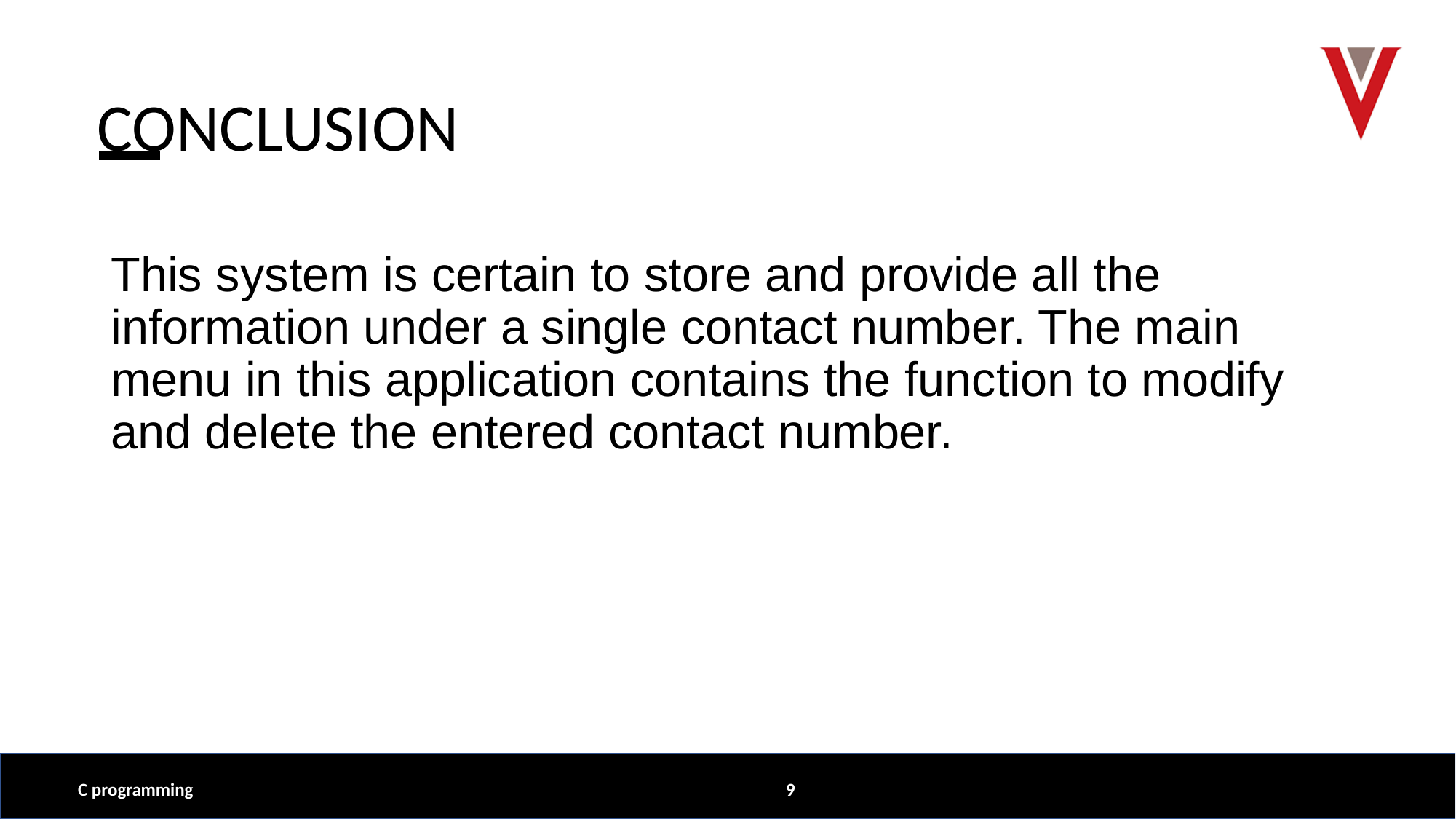

# CONCLUSION
This system is certain to store and provide all the information under a single contact number. The main menu in this application contains the function to modify and delete the entered contact number.
C programming
9